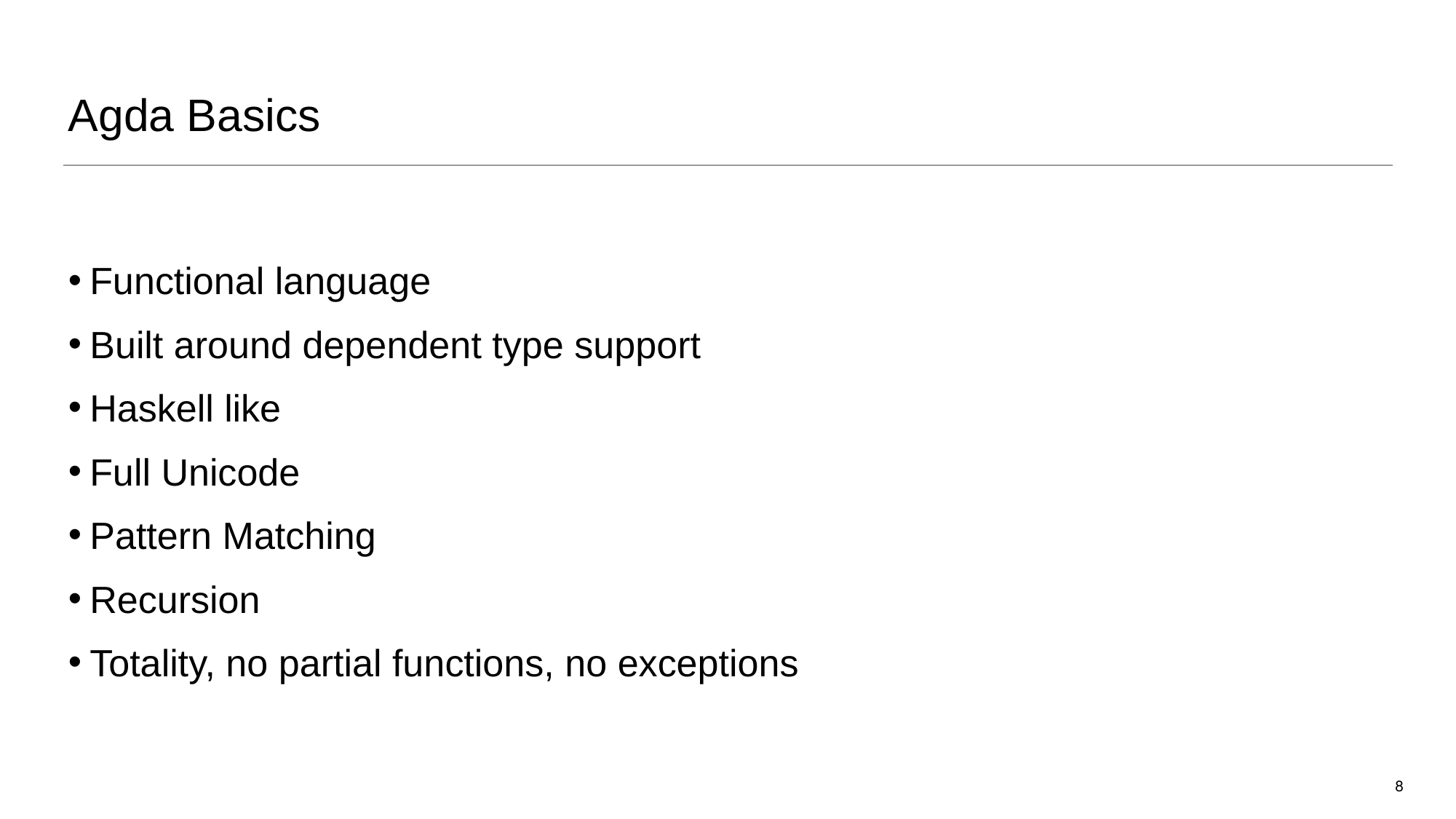

# Agda Basics
Functional language
Built around dependent type support
Haskell like
Full Unicode
Pattern Matching
Recursion
Totality, no partial functions, no exceptions
8